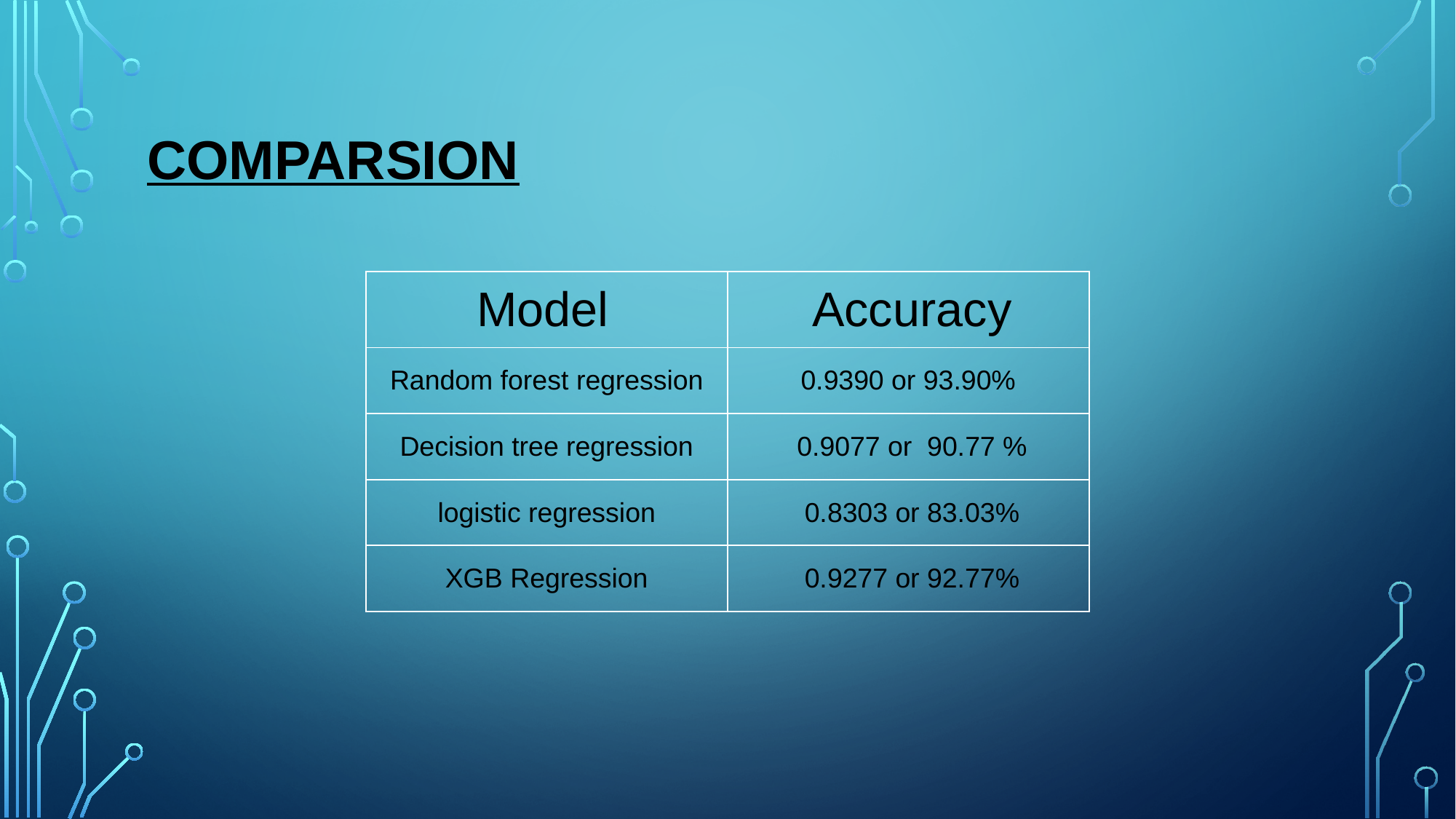

# comparsion
|  |  |  |
| --- | --- | --- |
|  |  |  |
|  |  |  |
|  |  |  |
| --- | --- | --- |
|  |  |  |
|  |  |  |
| Model | Accuracy |
| --- | --- |
| Random forest regression | 0.9390 or 93.90% |
| Decision tree regression | 0.9077 or 90.77 % |
| logistic regression | 0.8303 or 83.03% |
| XGB Regression | 0.9277 or 92.77% |